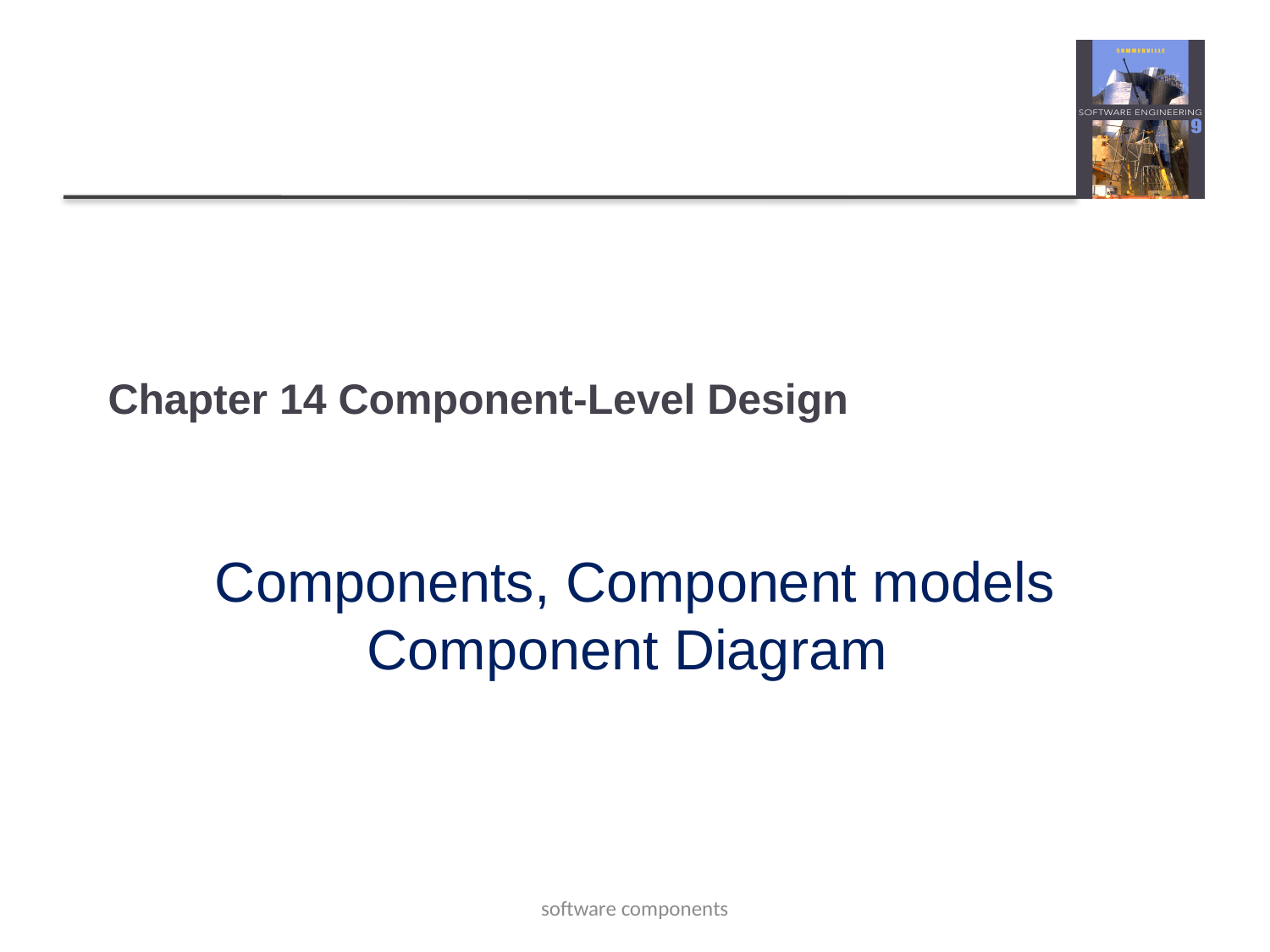

# Chapter 14 Component-Level Design
Components, Component models
Component Diagram

software components
1